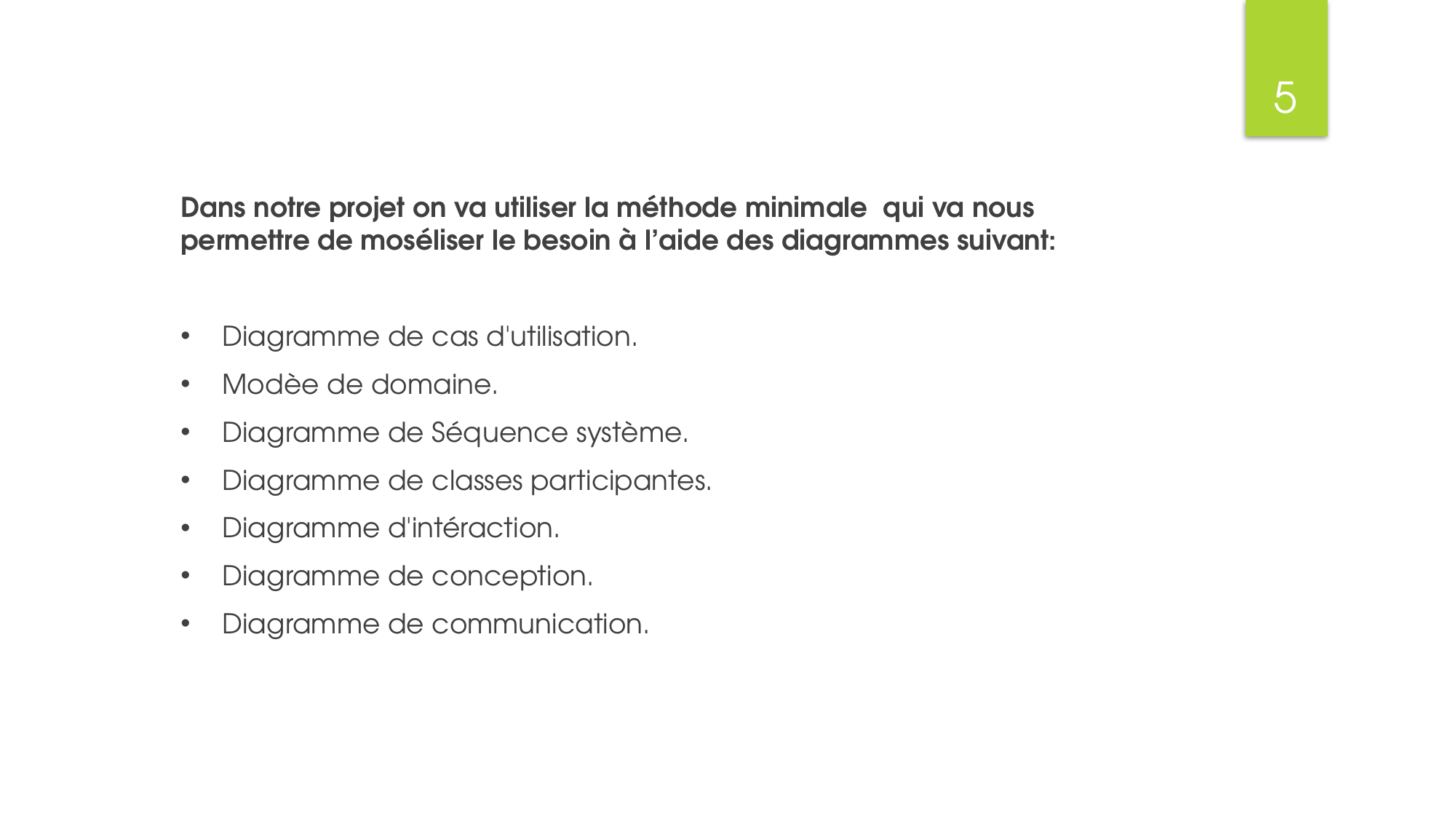

5
Dans notre projet on va utiliser la méthode minimale  qui va nous permettre de moséliser le besoin à l’aide des diagrammes suivant:

Diagramme de cas d'utilisation.
Modèe de domaine.
Diagramme de Séquence système.
Diagramme de classes participantes.
Diagramme d'intéraction.
Diagramme de conception.
Diagramme de communication.